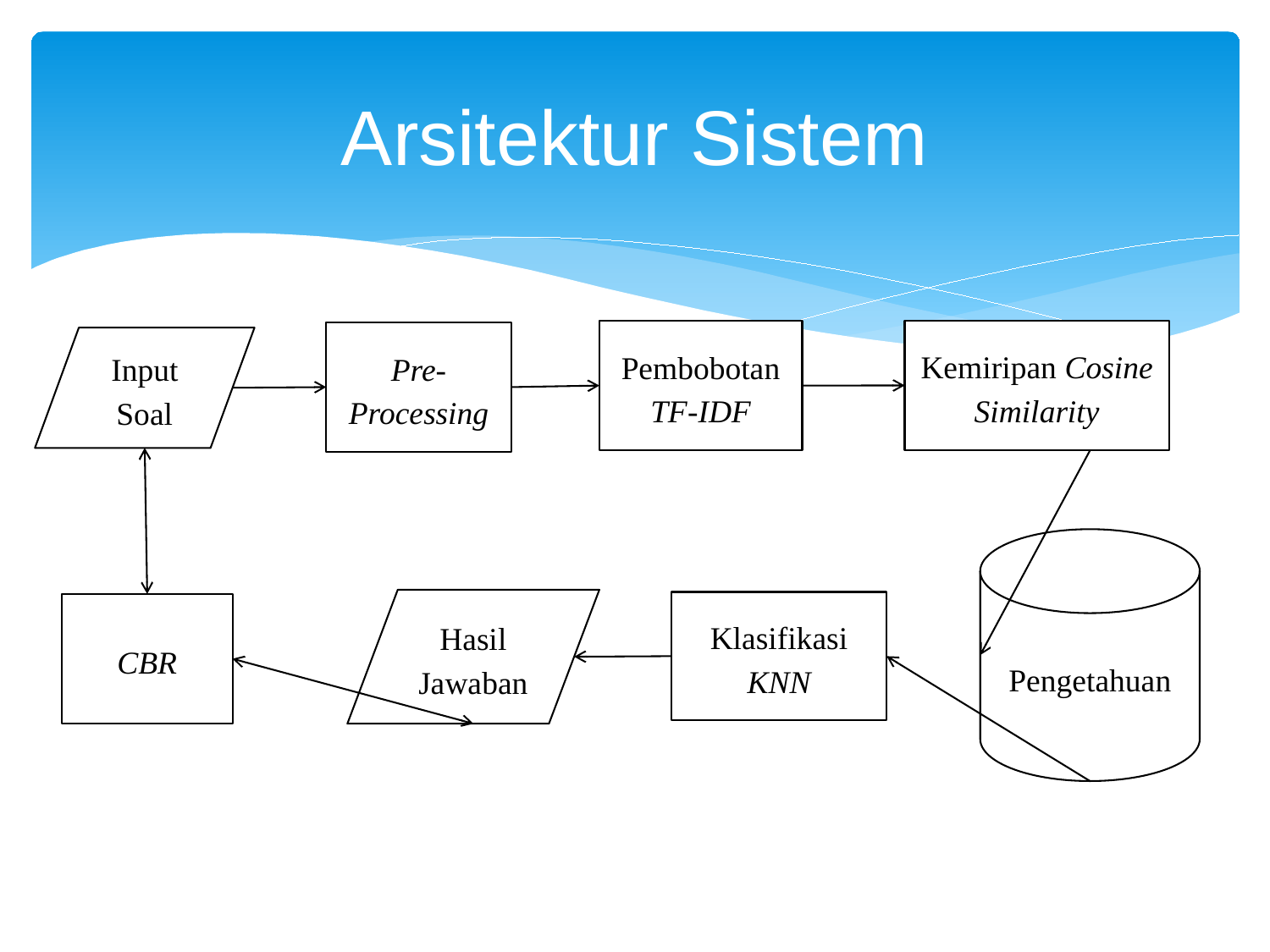

# Arsitektur Sistem

Kemiripan Cosine Similarity
Pembobotan TF-IDF
Pre-Processing
Input Soal
Pengetahuan
Hasil Jawaban
Klasifikasi KNN
CBR